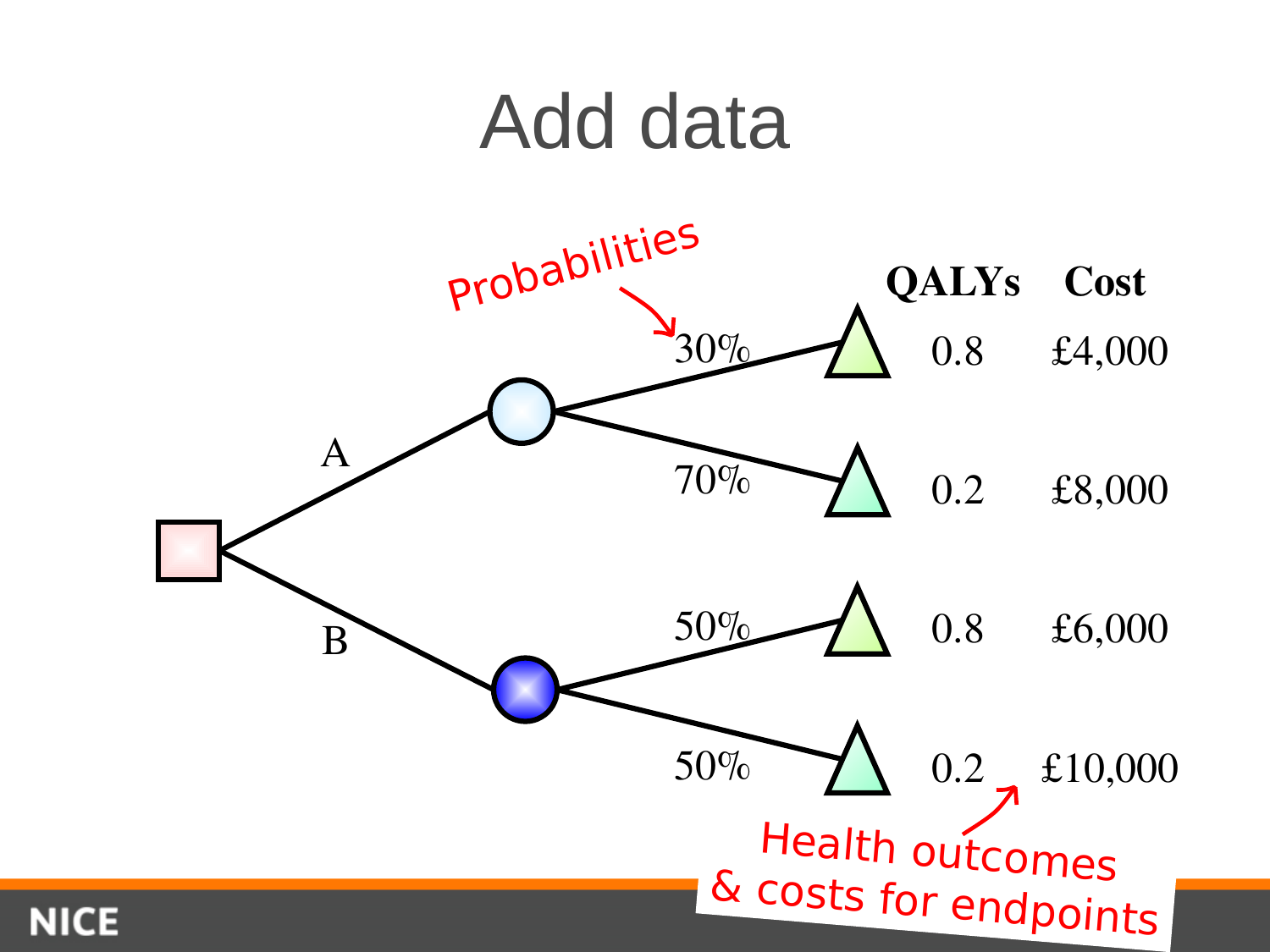

# Add data
Probabilities

30%
70%
50%
50%
QALYs
0.8
0.2
0.8
0.2
Cost
£4,000
£8,000
£6,000
£10,000

Health outcomes
& costs for endpoints

A

B